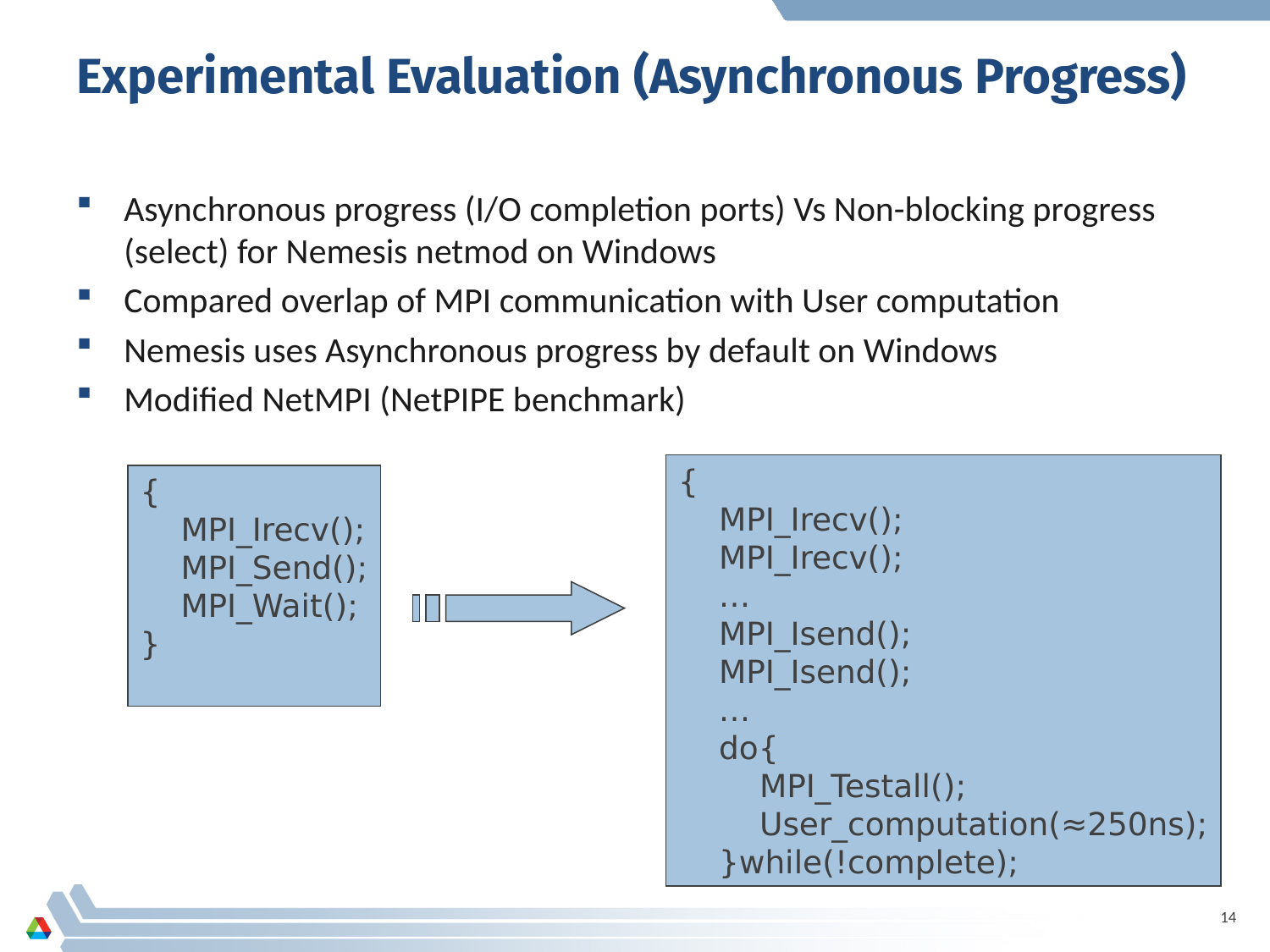

# Experimental Evaluation (Asynchronous Progress)
Asynchronous progress (I/O completion ports) Vs Non-blocking progress (select) for Nemesis netmod on Windows
Compared overlap of MPI communication with User computation
Nemesis uses Asynchronous progress by default on Windows
Modified NetMPI (NetPIPE benchmark)
{
    MPI_Irecv();
    MPI_Irecv();
    …
    MPI_Isend();
    MPI_Isend();
    …
    do{
        MPI_Testall();
        User_computation(≈250ns);
    }while(!complete);
{
    MPI_Irecv();
    MPI_Send();
    MPI_Wait();
}

14